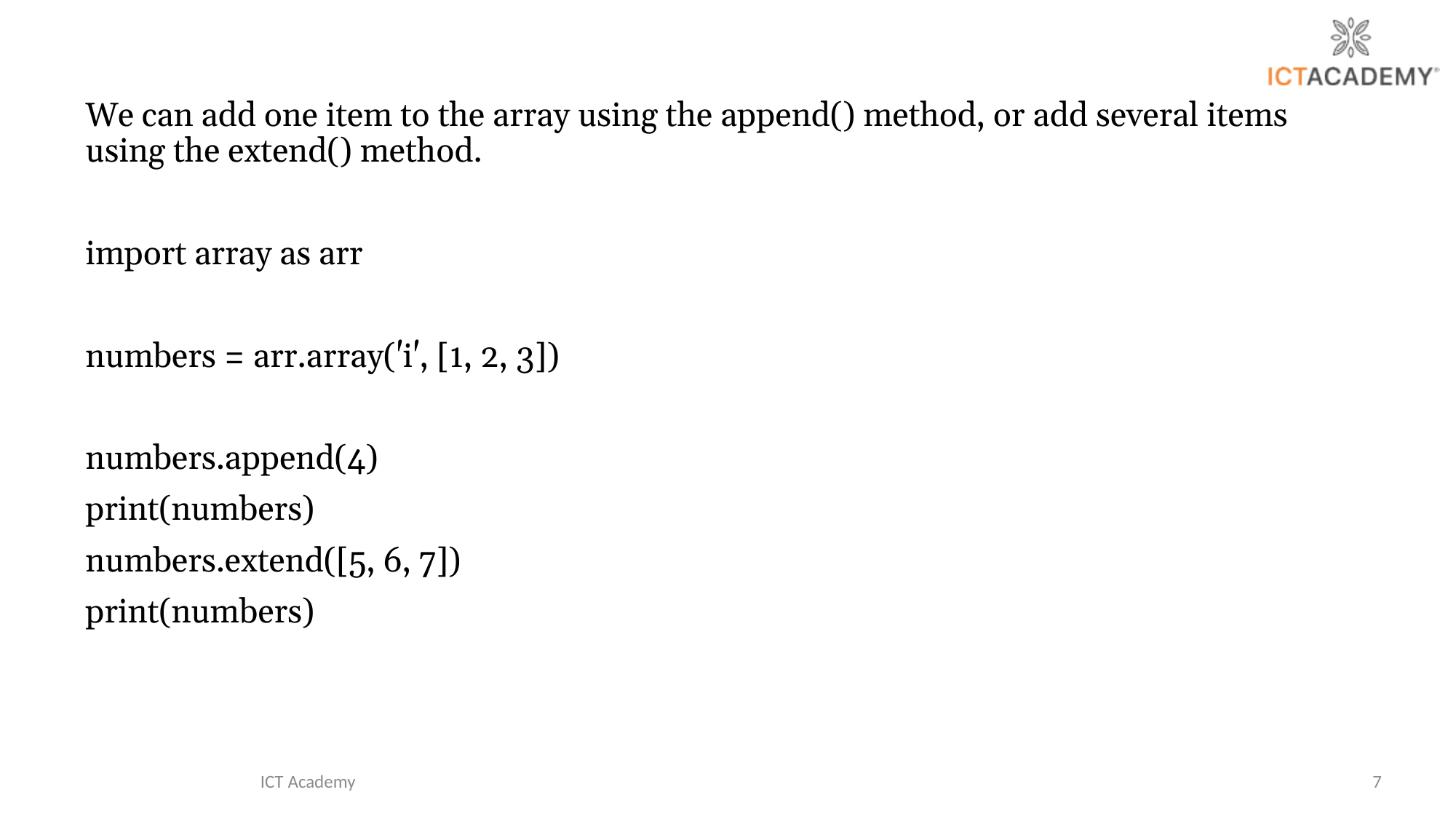

We can add one item to the array using the append() method, or add several items using the extend() method.

import array as arr

numbers = arr.array('i', [1, 2, 3])

numbers.append(4)
print(numbers)
numbers.extend([5, 6, 7])
print(numbers)
ICT Academy
7